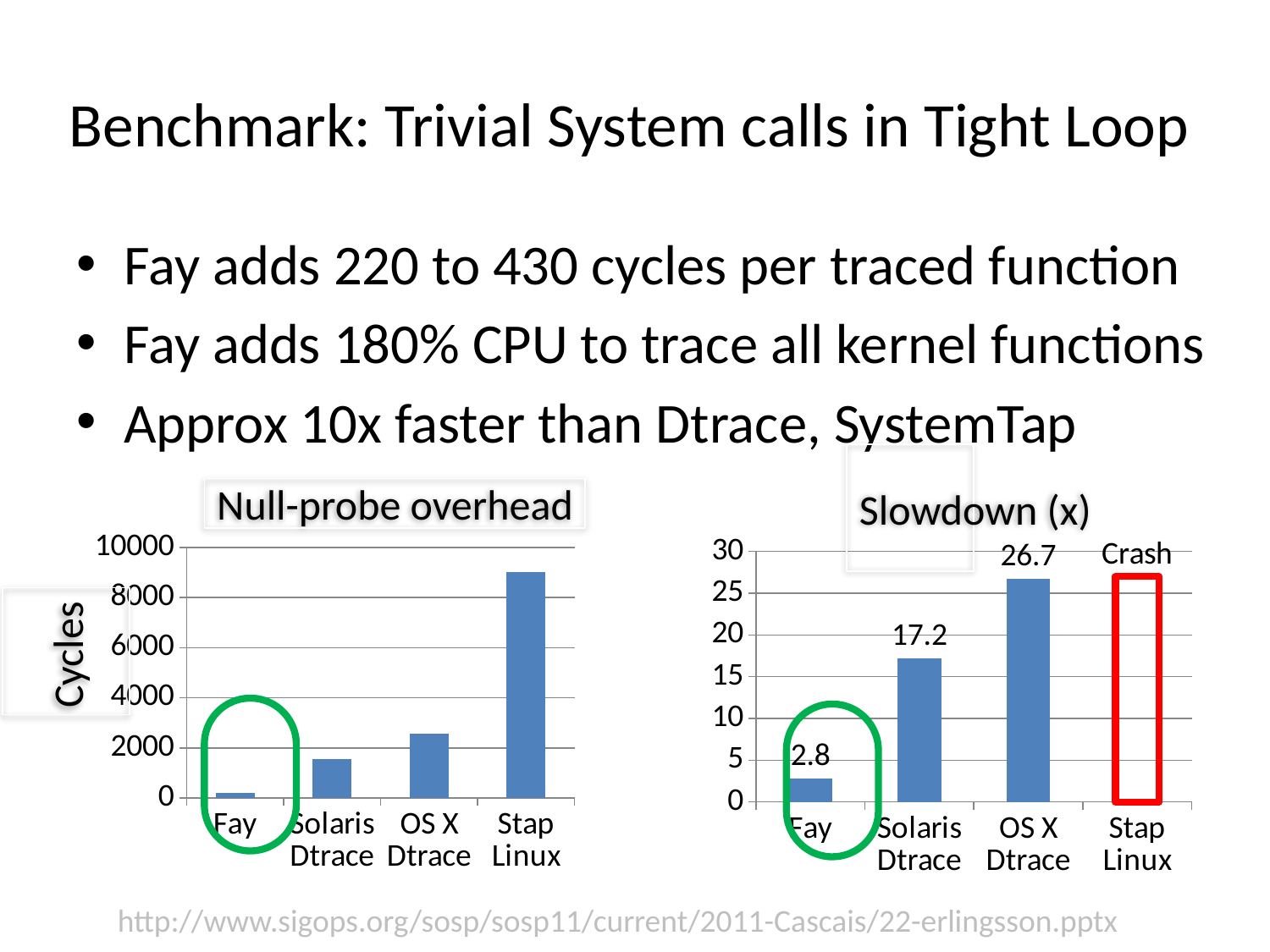

# Benchmark: Trivial System calls in Tight Loop
Fay adds 220 to 430 cycles per traced function
Fay adds 180% CPU to trace all kernel functions
Approx 10x faster than Dtrace, SystemTap
Slowdown (x)
Null-probe overhead

### Chart

| Category | Series 1 |
|---|---|
| Fay | 197.0 |
| Solaris Dtrace | 1557.0 |
| OS X Dtrace | 2565.0 |
| Stap Linux | 9009.0 |

### Chart

| Category | Series 1 |
|---|---|
| Fay | 2.8 |
| Solaris Dtrace | 17.2 |
| OS X Dtrace | 26.7 |
| Stap Linux | 27.0 |
Cycles

http://www.sigops.org/sosp/sosp11/current/2011-Cascais/22-erlingsson.pptx